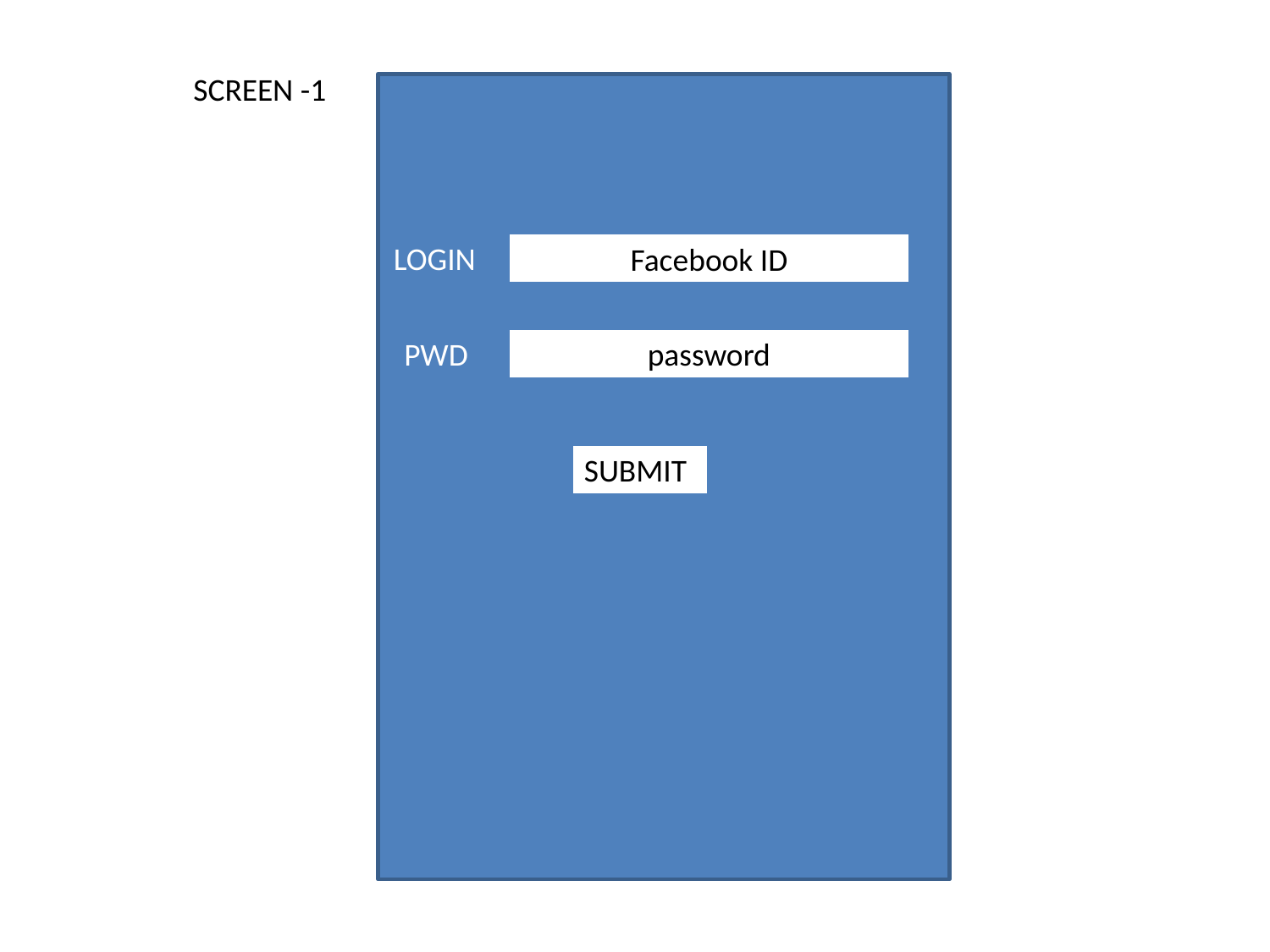

SCREEN -1

LOGIN
Facebook ID
PWD
password
SUBMIT